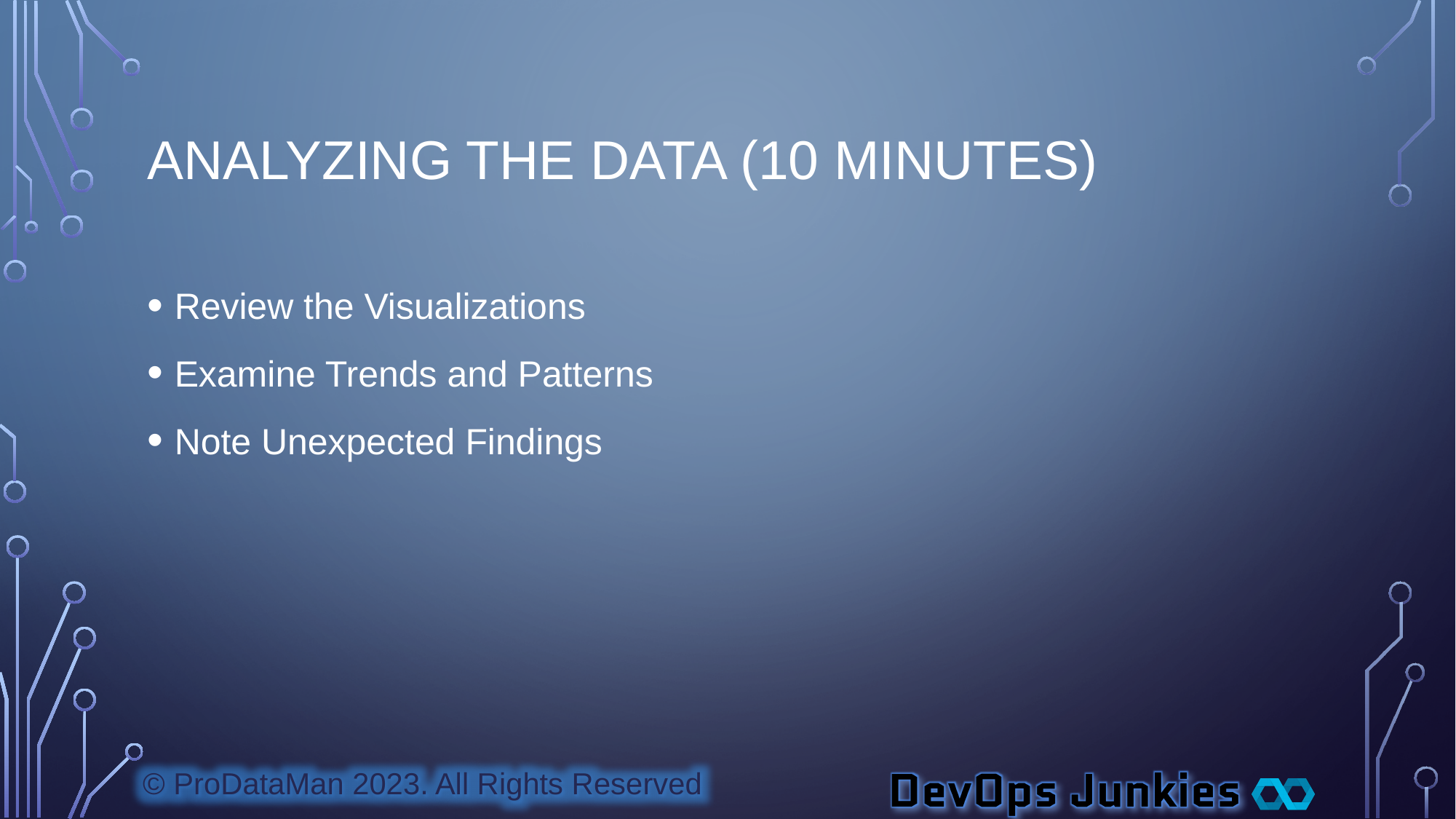

# Analyzing the Data (10 minutes)
Review the Visualizations
Examine Trends and Patterns
Note Unexpected Findings